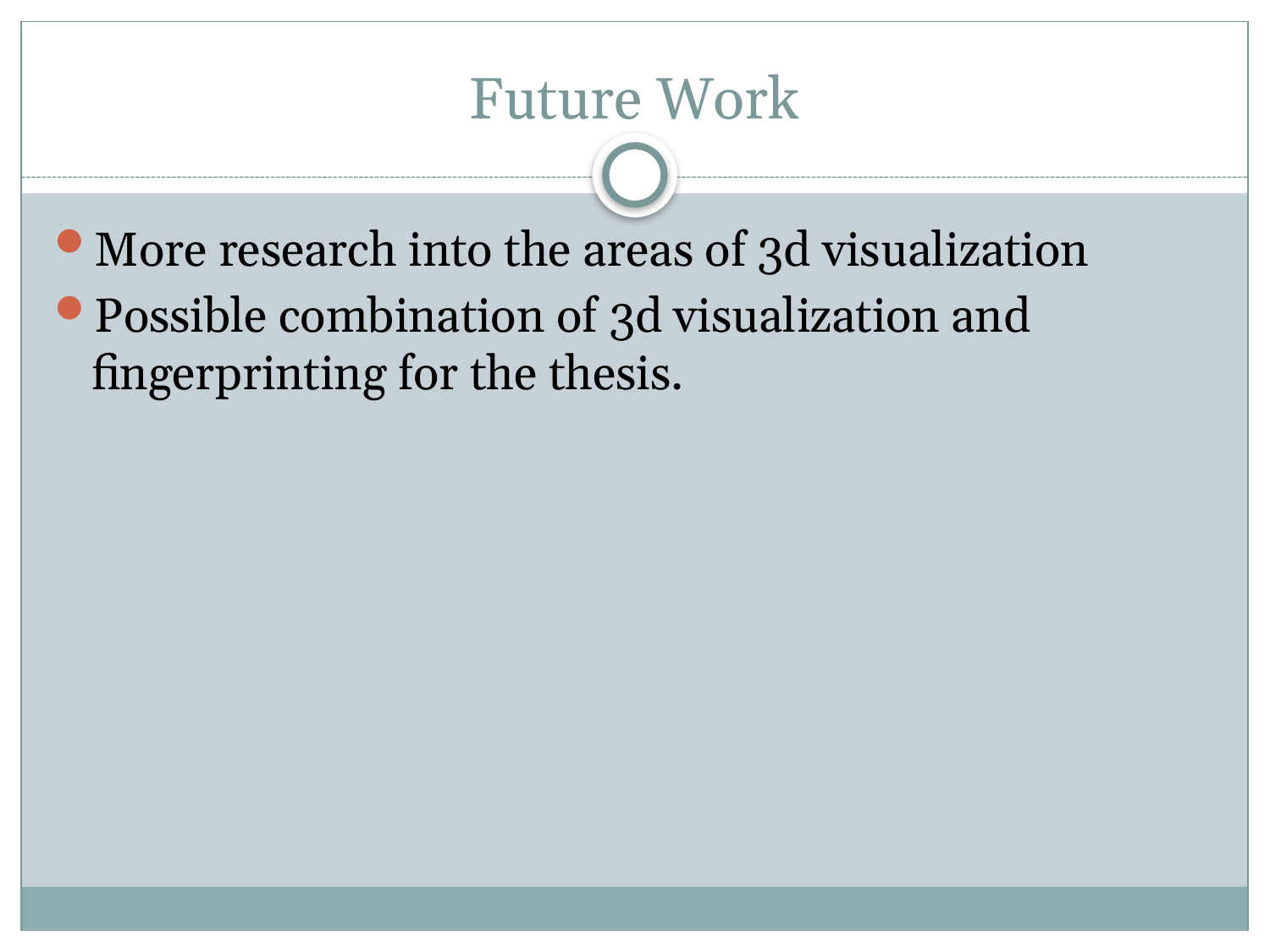

# Future Work
More research into the areas of 3d visualization
Possible combination of 3d visualization and fingerprinting for the thesis.